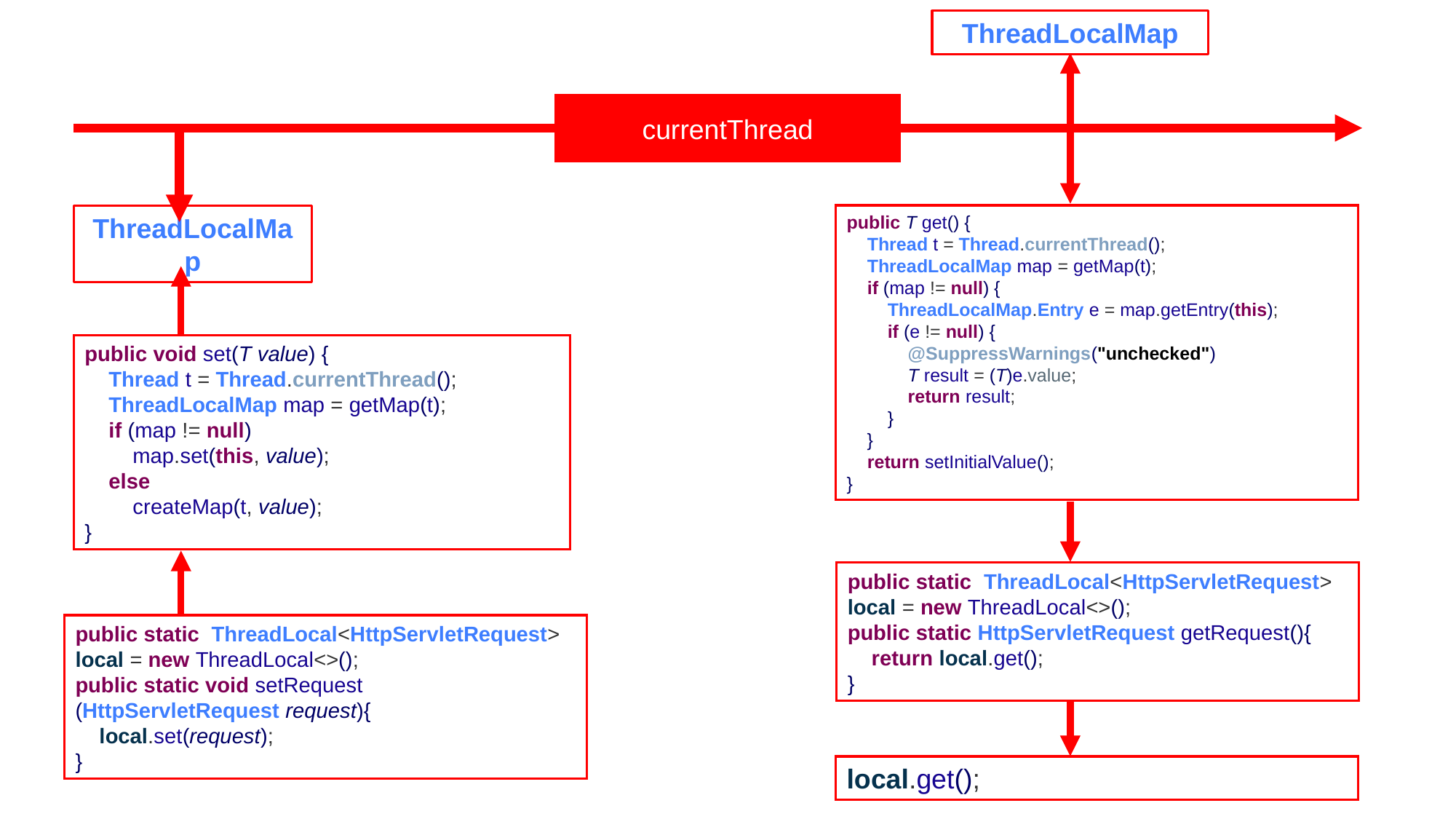

ThreadLocalMap
currentThread
public T get() {
    Thread t = Thread.currentThread();
    ThreadLocalMap map = getMap(t);
    if (map != null) {
        ThreadLocalMap.Entry e = map.getEntry(this);
        if (e != null) {
            @SuppressWarnings("unchecked")
            T result = (T)e.value;
            return result;
        }
    }
    return setInitialValue();
}
ThreadLocalMap
public void set(T value) {
    Thread t = Thread.currentThread();
    ThreadLocalMap map = getMap(t);
    if (map != null)
        map.set(this, value);
    else
        createMap(t, value);
}
public static  ThreadLocal<HttpServletRequest> local = new ThreadLocal<>();
public static HttpServletRequest getRequest(){
    return local.get();
}
public static  ThreadLocal<HttpServletRequest> local = new ThreadLocal<>();
public static void setRequest
(HttpServletRequest request){
    local.set(request);
}
local.get();